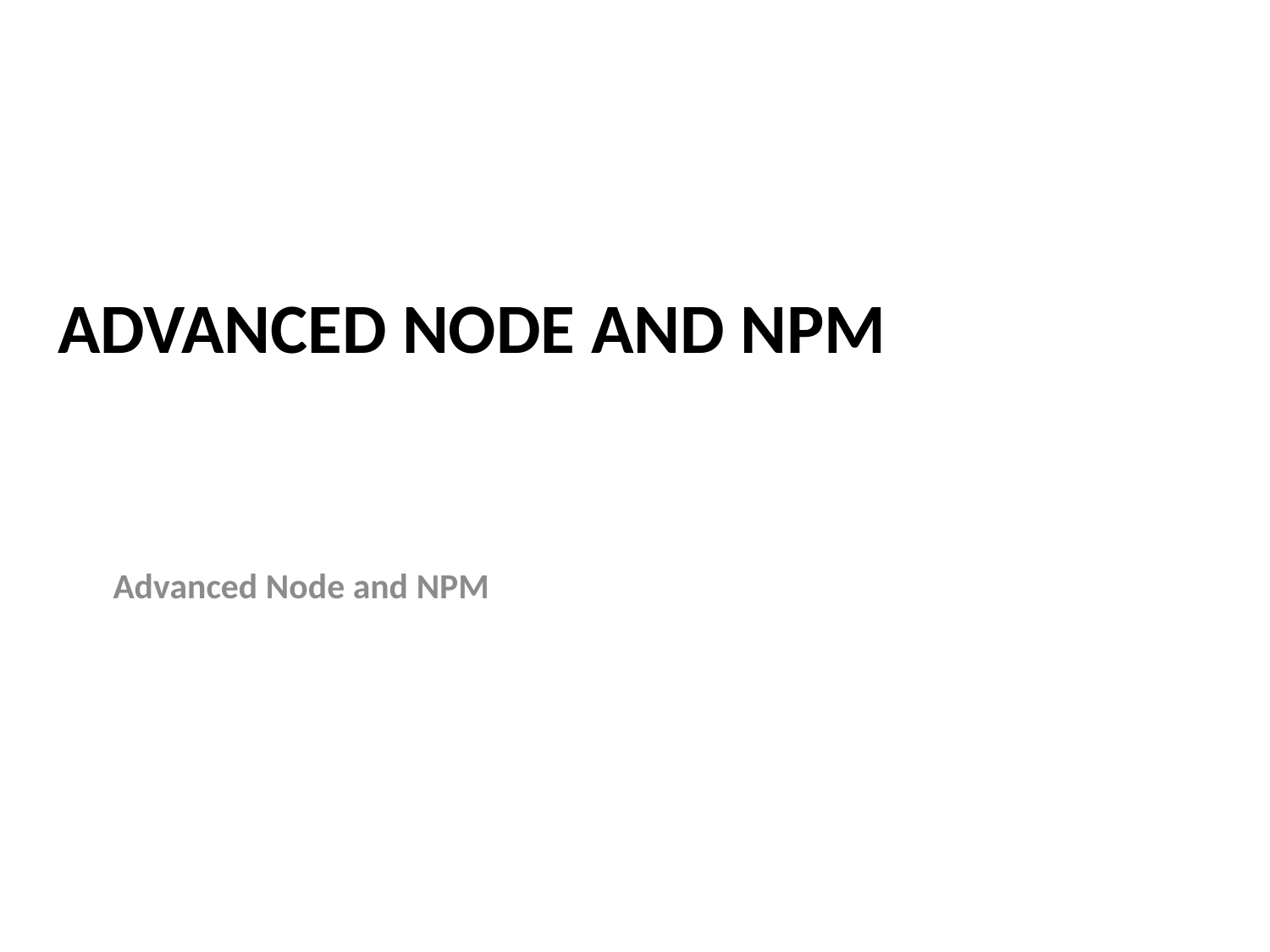

# Advanced Node and NPM
Advanced Node and NPM